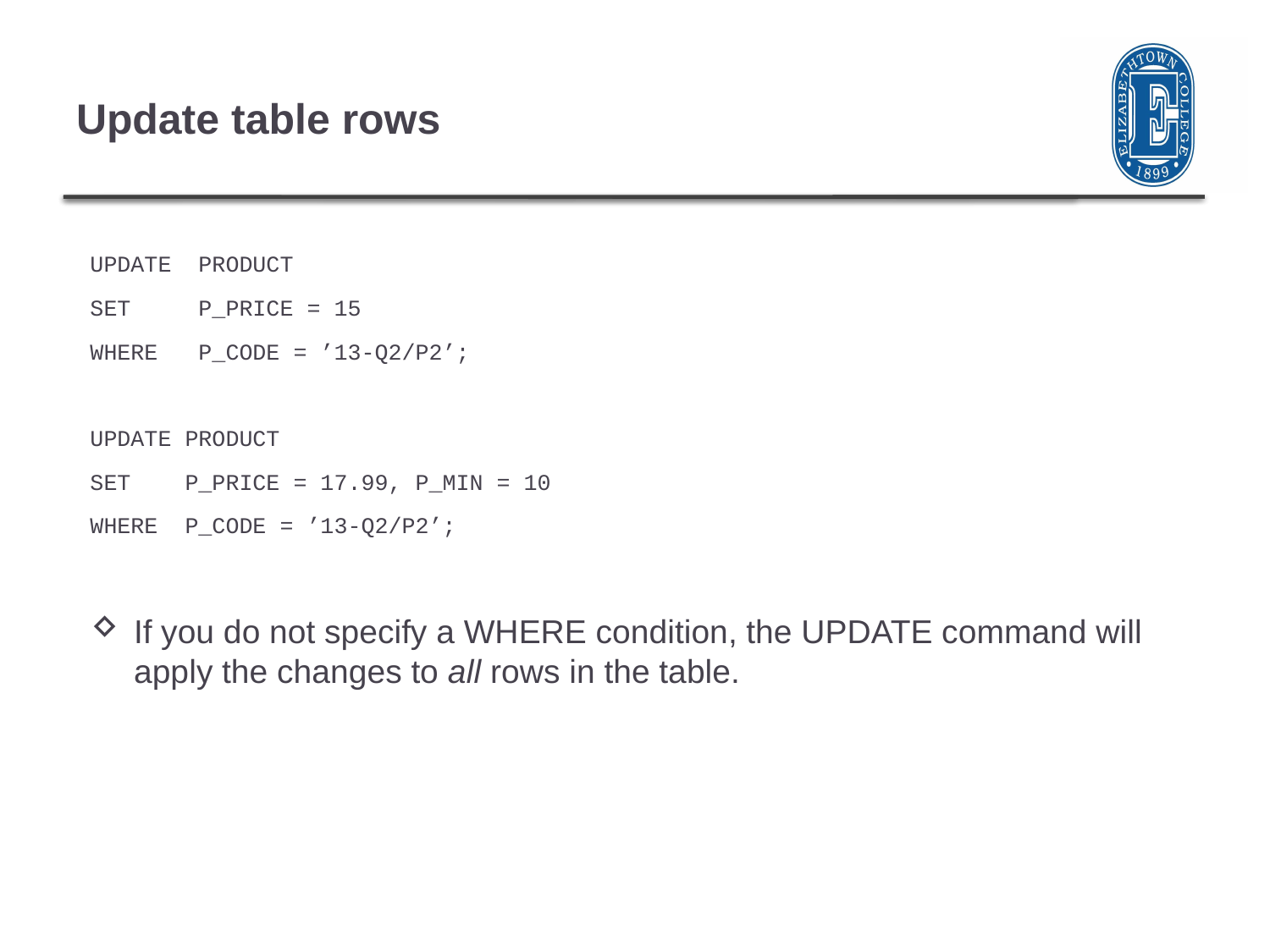

# Update table rows
UPDATE  PRODUCT
SET     P_PRICE = 15
WHERE   P_CODE = ’13-Q2/P2’;

UPDATE PRODUCT
SET    P_PRICE = 17.99, P_MIN = 10
WHERE  P_CODE = ’13-Q2/P2’;

If you do not specify a WHERE condition, the UPDATE command will apply the changes to all rows in the table.